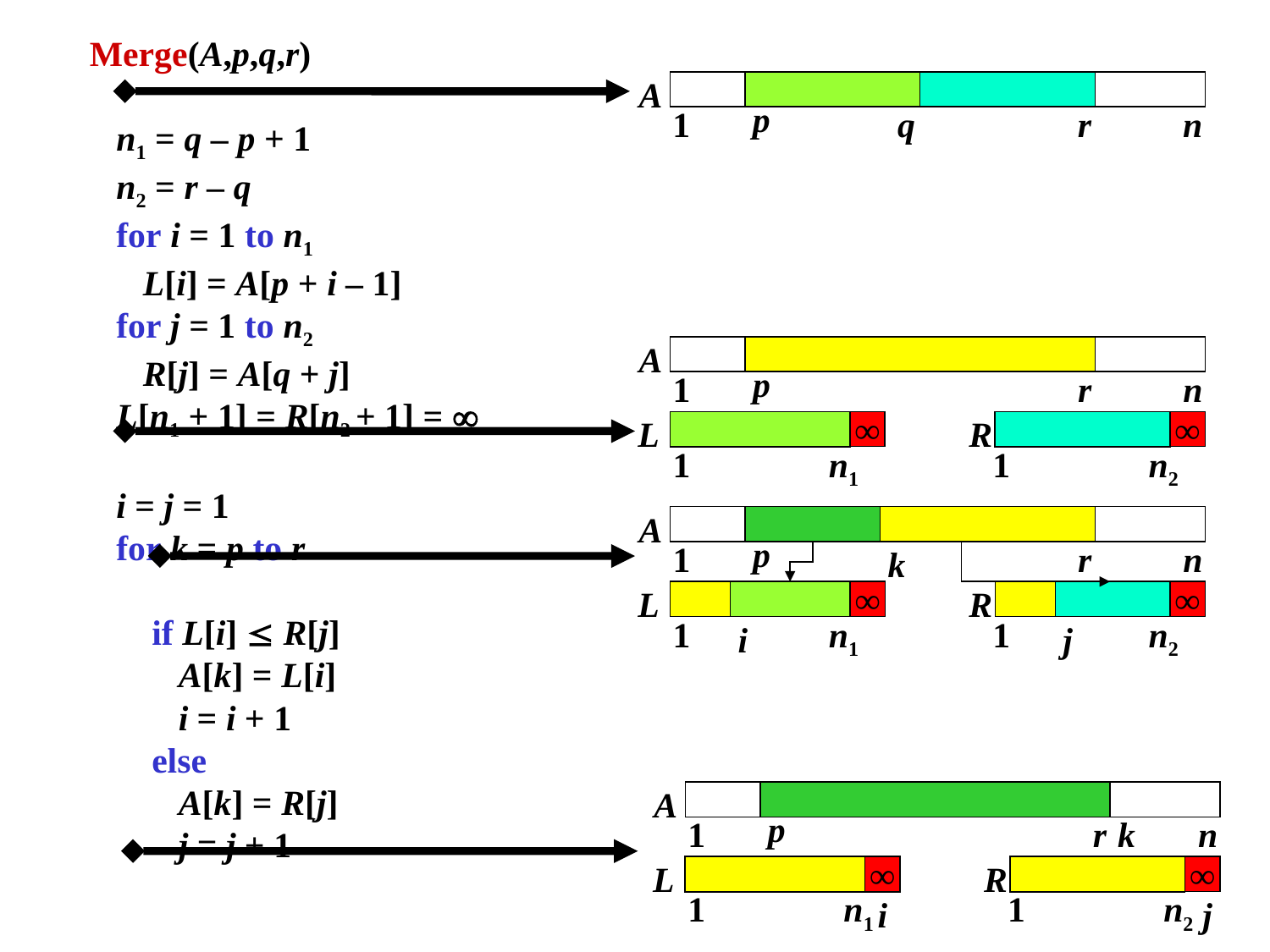

Merge(A,p,q,r)

   n1 = q – p + 1
   n2 = r – q
   for i = 1 to n1
      L[i] = A[p + i – 1]
   for j = 1 to n2
      R[j] = A[q + j]
   L[n1 + 1] = R[n2 + 1] = ∞

   i = j = 1
   for k = p to r

       if L[i] ≤ R[j]
          A[k] = L[i]
          i = i + 1
       else
          A[k] = R[j]
          j = j + 1
A

p
q
r
n
1

A

p
1
r
n
L
R

∞

∞
1
n1
1
n2

A

p
1
r
n
k
L
R

∞

∞
1
n1
1
n2
i
j

A

p
1
r
n
k
L
R

∞

∞
1
n1
1
n2
i
j